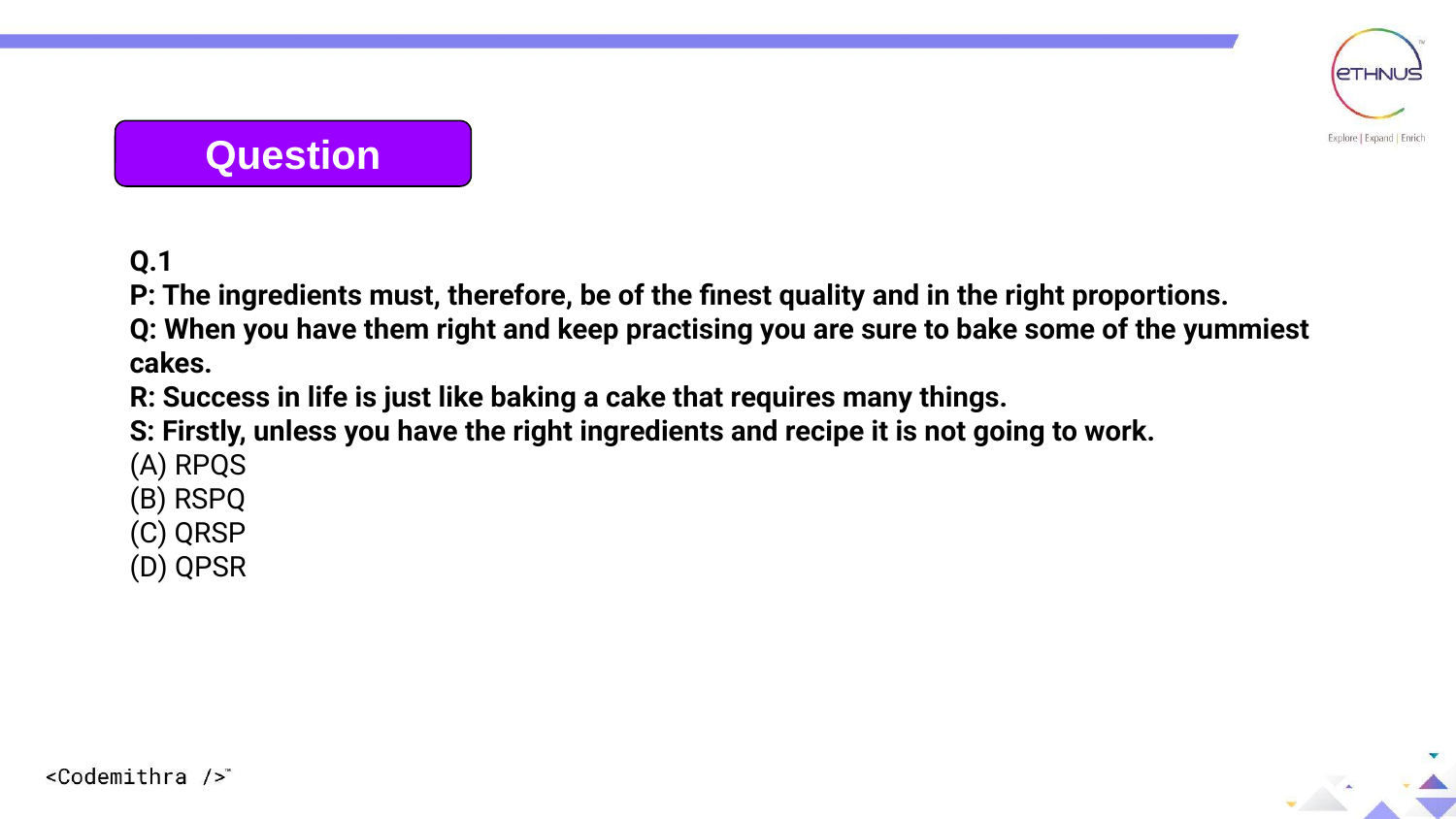

Question
Q.1
P: The ingredients must, therefore, be of the finest quality and in the right proportions.
Q: When you have them right and keep practising you are sure to bake some of the yummiest cakes.
R: Success in life is just like baking a cake that requires many things.
S: Firstly, unless you have the right ingredients and recipe it is not going to work.
(A) RPQS
(B) RSPQ
(C) QRSP
(D) QPSR